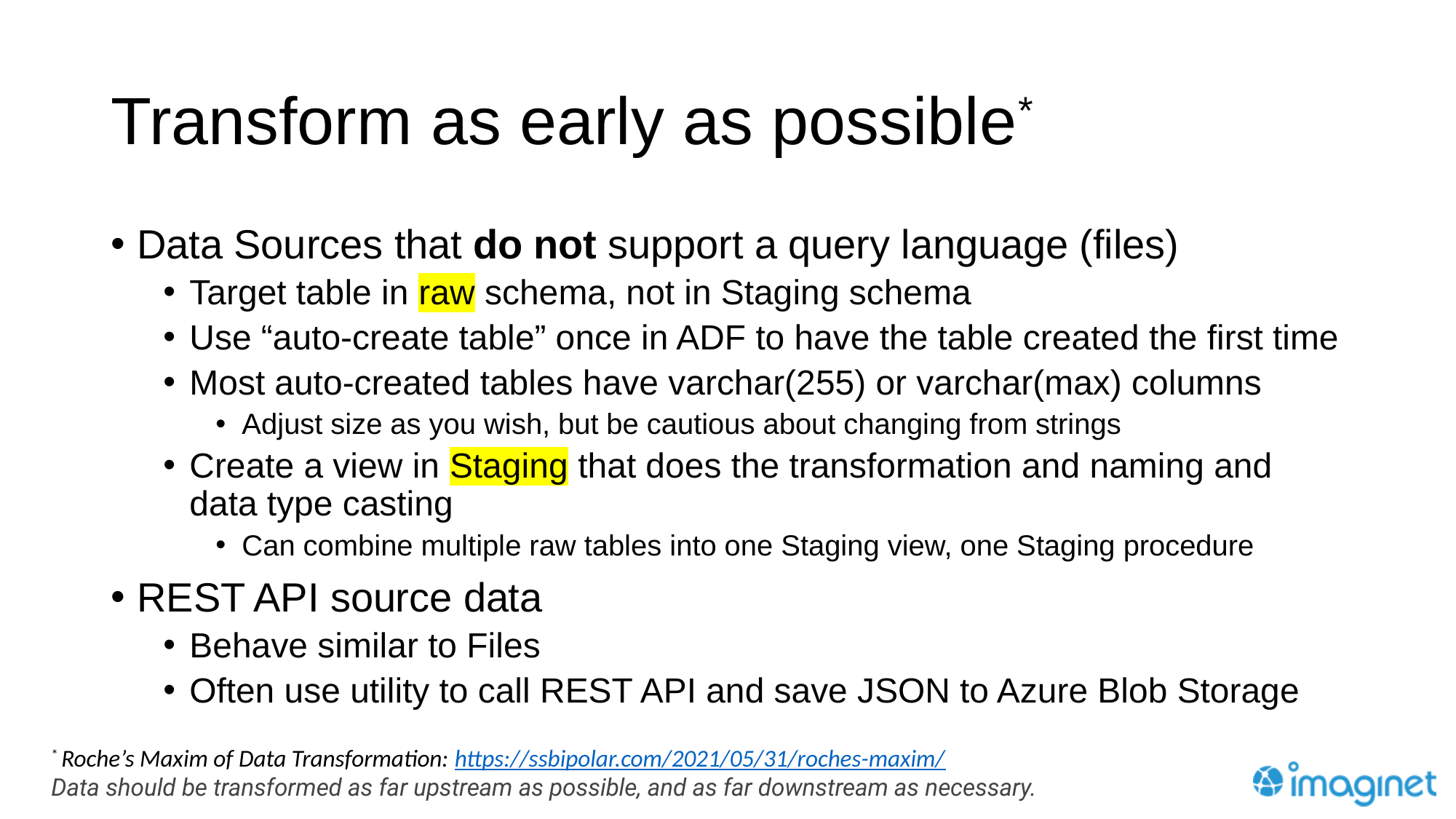

# Transform as early as possible*
Data Sources that do not support a query language (files)
Target table in raw schema, not in Staging schema
Use “auto-create table” once in ADF to have the table created the first time
Most auto-created tables have varchar(255) or varchar(max) columns
Adjust size as you wish, but be cautious about changing from strings
Create a view in Staging that does the transformation and naming and data type casting
Can combine multiple raw tables into one Staging view, one Staging procedure
REST API source data
Behave similar to Files
Often use utility to call REST API and save JSON to Azure Blob Storage
* Roche’s Maxim of Data Transformation: https://ssbipolar.com/2021/05/31/roches-maxim/
Data should be transformed as far upstream as possible, and as far downstream as necessary.